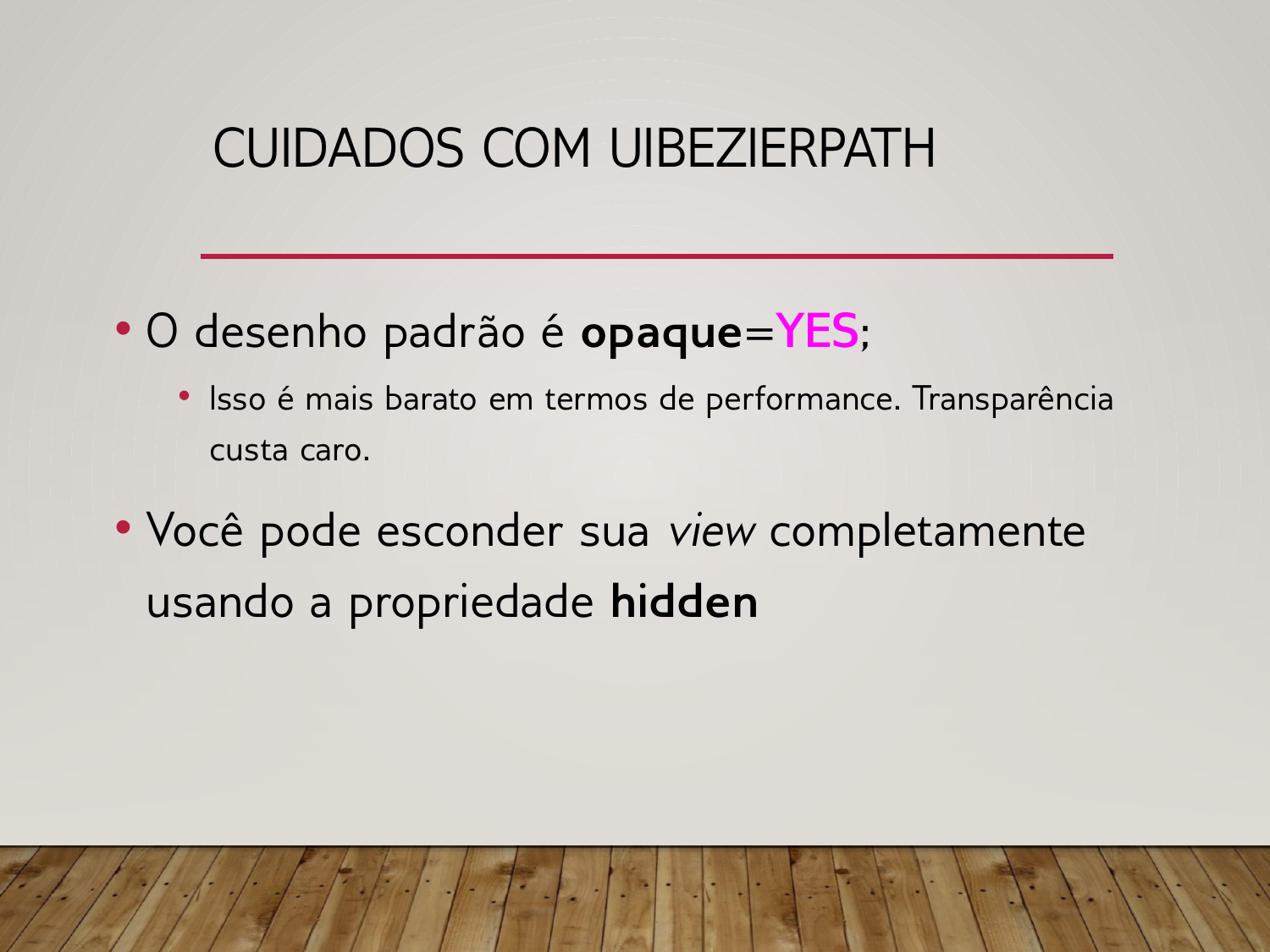

# Cuidados com UIBezierPath
O desenho padrão é opaque=YES;
Isso é mais barato em termos de performance. Transparência custa caro.
Você pode esconder sua view completamente usando a propriedade hidden